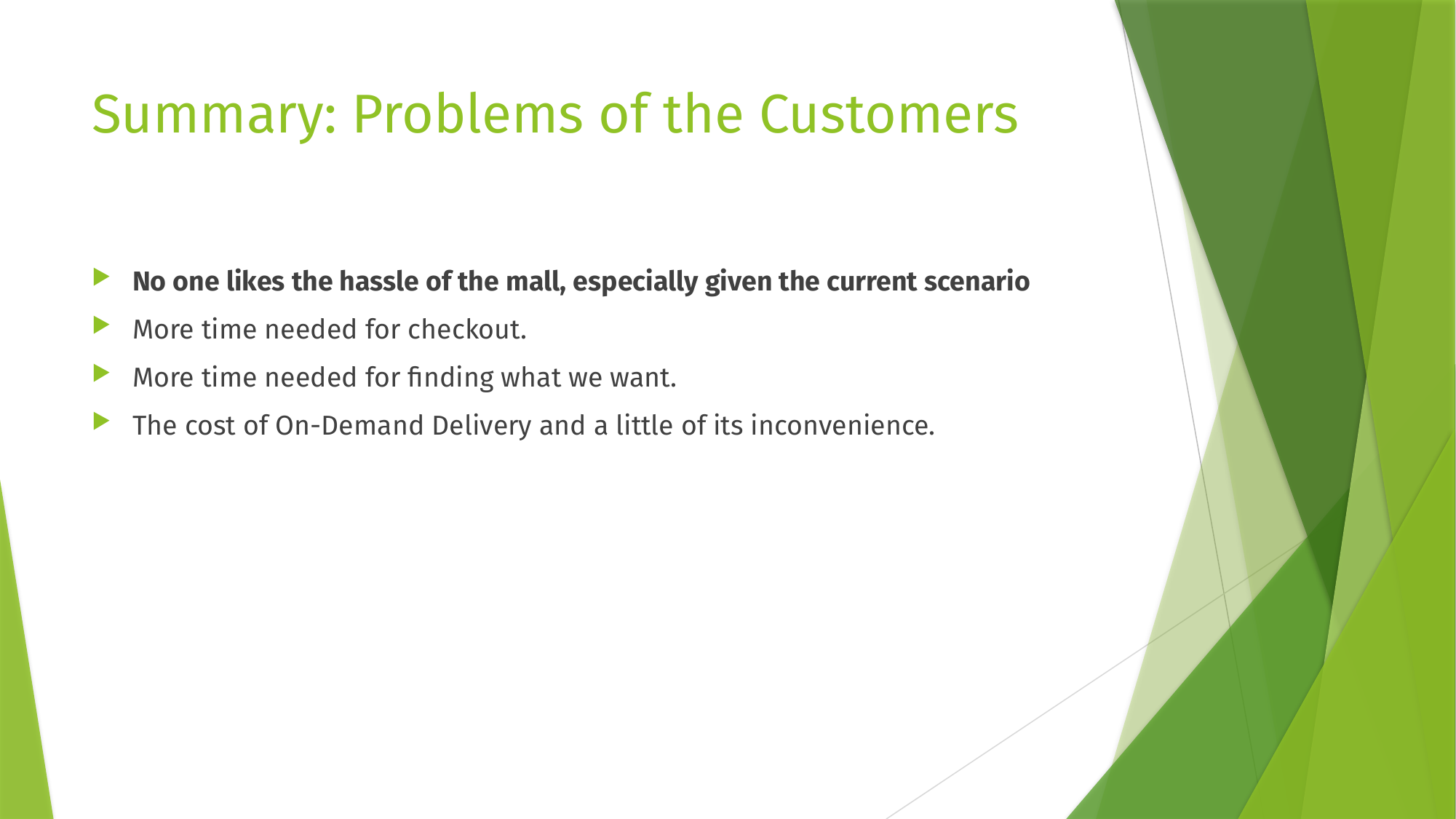

# Summary: Problems of the Customers
No one likes the hassle of the mall, especially given the current scenario
More time needed for checkout.
More time needed for finding what we want.
The cost of On-Demand Delivery and a little of its inconvenience.